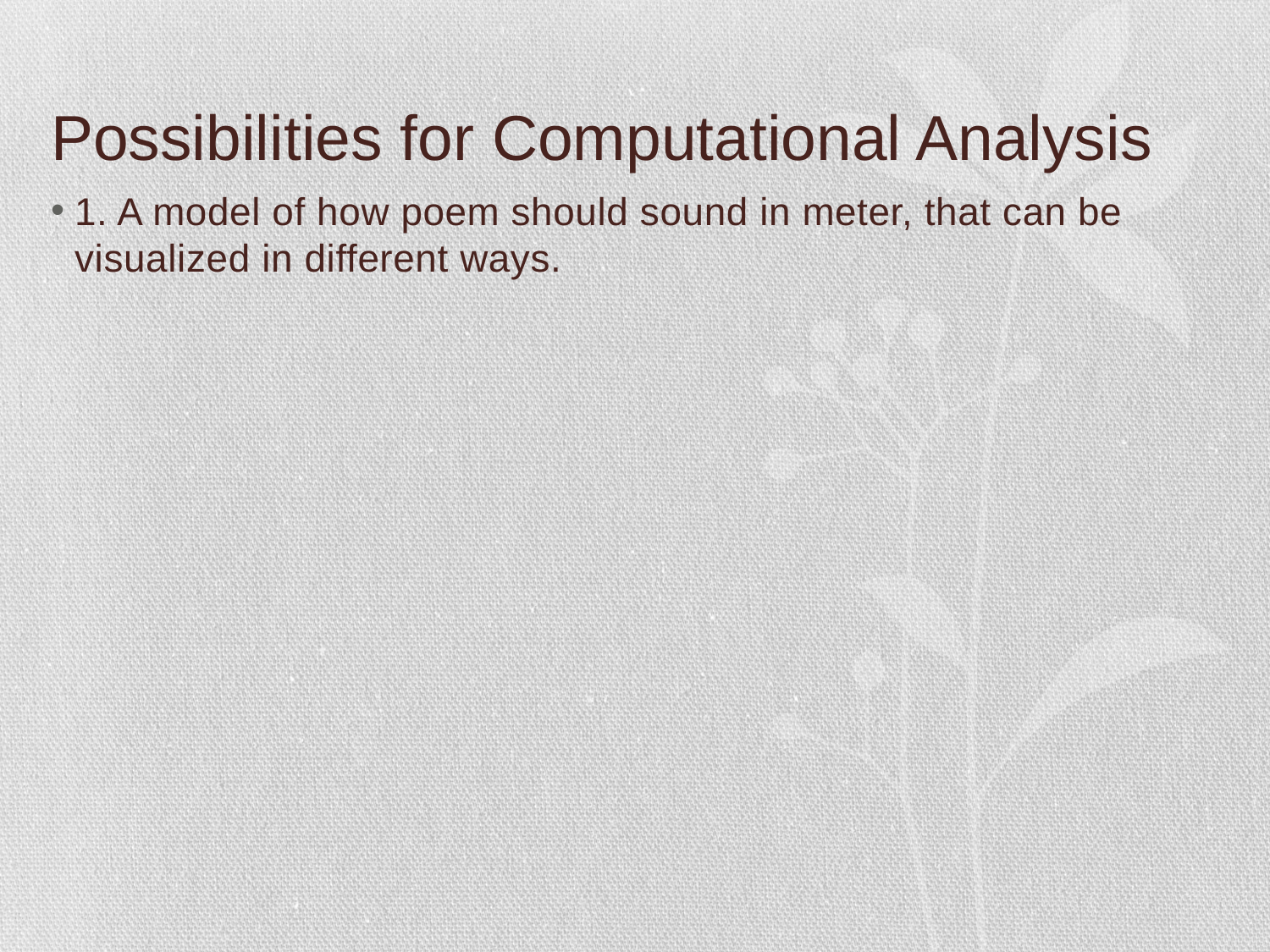

# Possibilities for Computational Analysis
1. A model of how poem should sound in meter, that can be visualized in different ways.